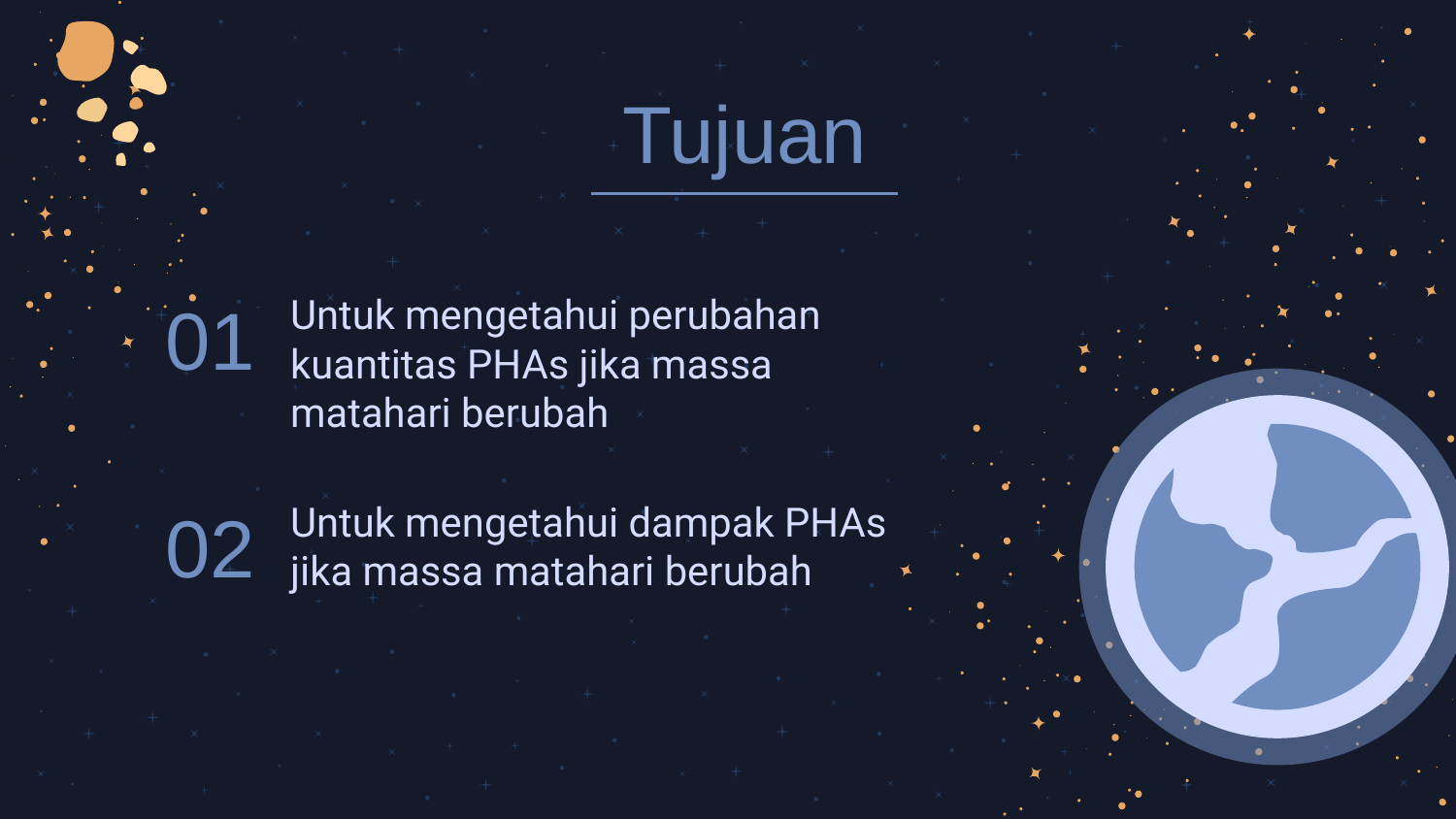

Tujuan
01
Untuk mengetahui perubahan kuantitas PHAs jika massa matahari berubah
02
Untuk mengetahui dampak PHAs jika massa matahari berubah